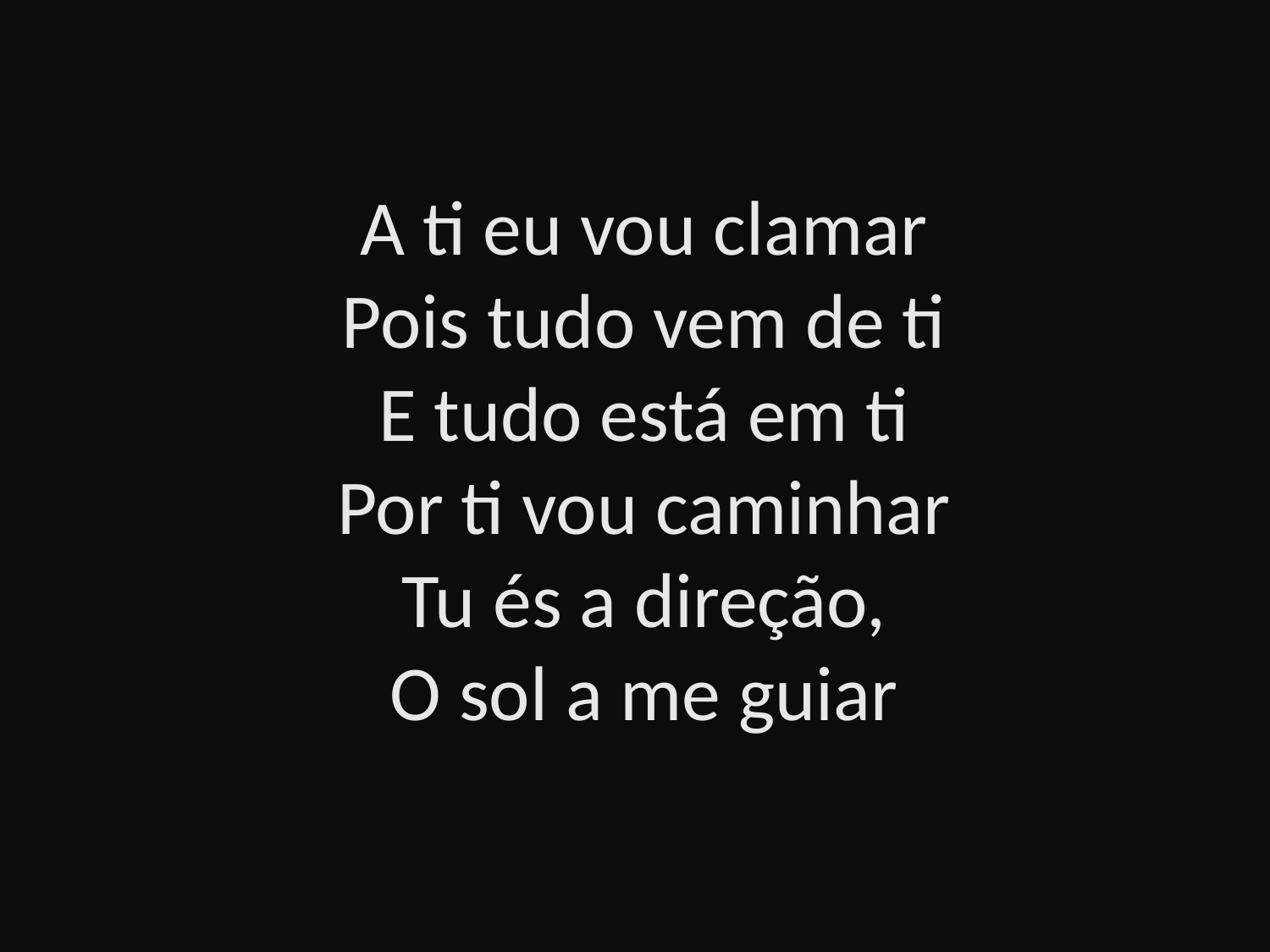

# A ti eu vou clamar Pois tudo vem de ti E tudo está em ti Por ti vou caminhar Tu és a direção, O sol a me guiar